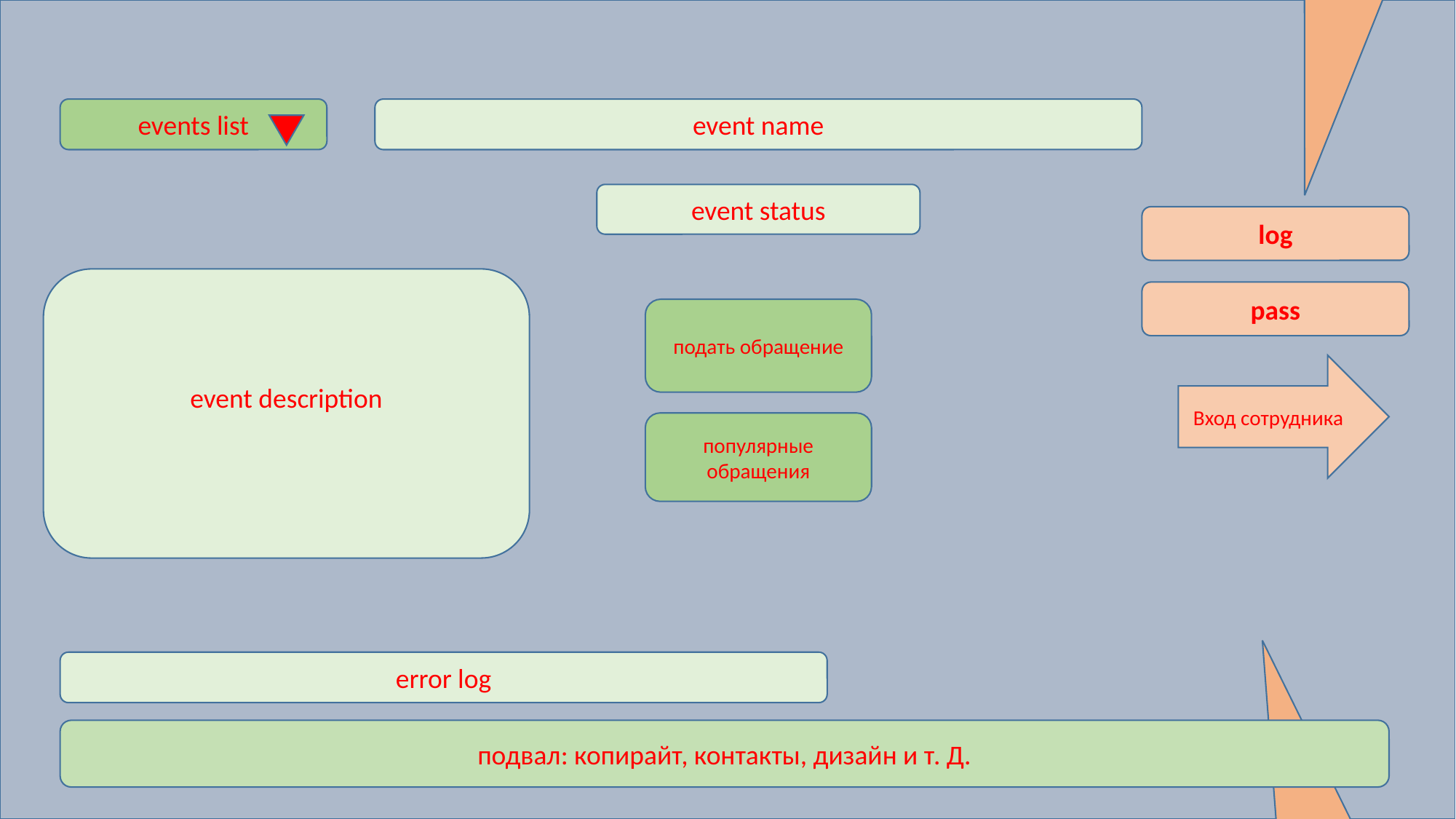

authentification

events list

event name

event status
log
event description

pass
подать обращение
Вход сотрудника
популярные обращения

error log

подвал: копирайт, контакты, дизайн и т. Д.
Background Image